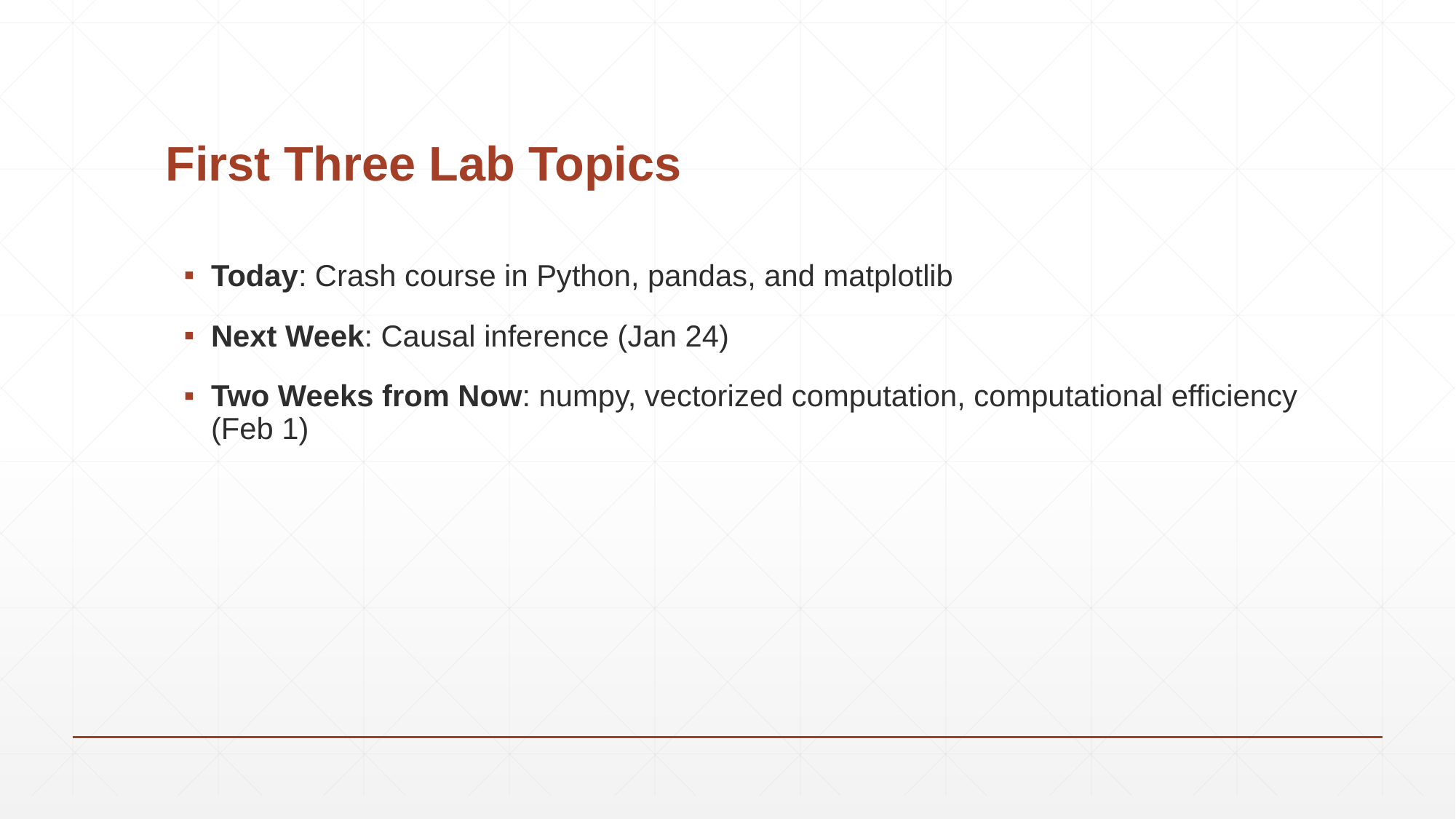

# First Three Lab Topics
Today: Crash course in Python, pandas, and matplotlib
Next Week: Causal inference (Jan 24)
Two Weeks from Now: numpy, vectorized computation, computational efficiency (Feb 1)